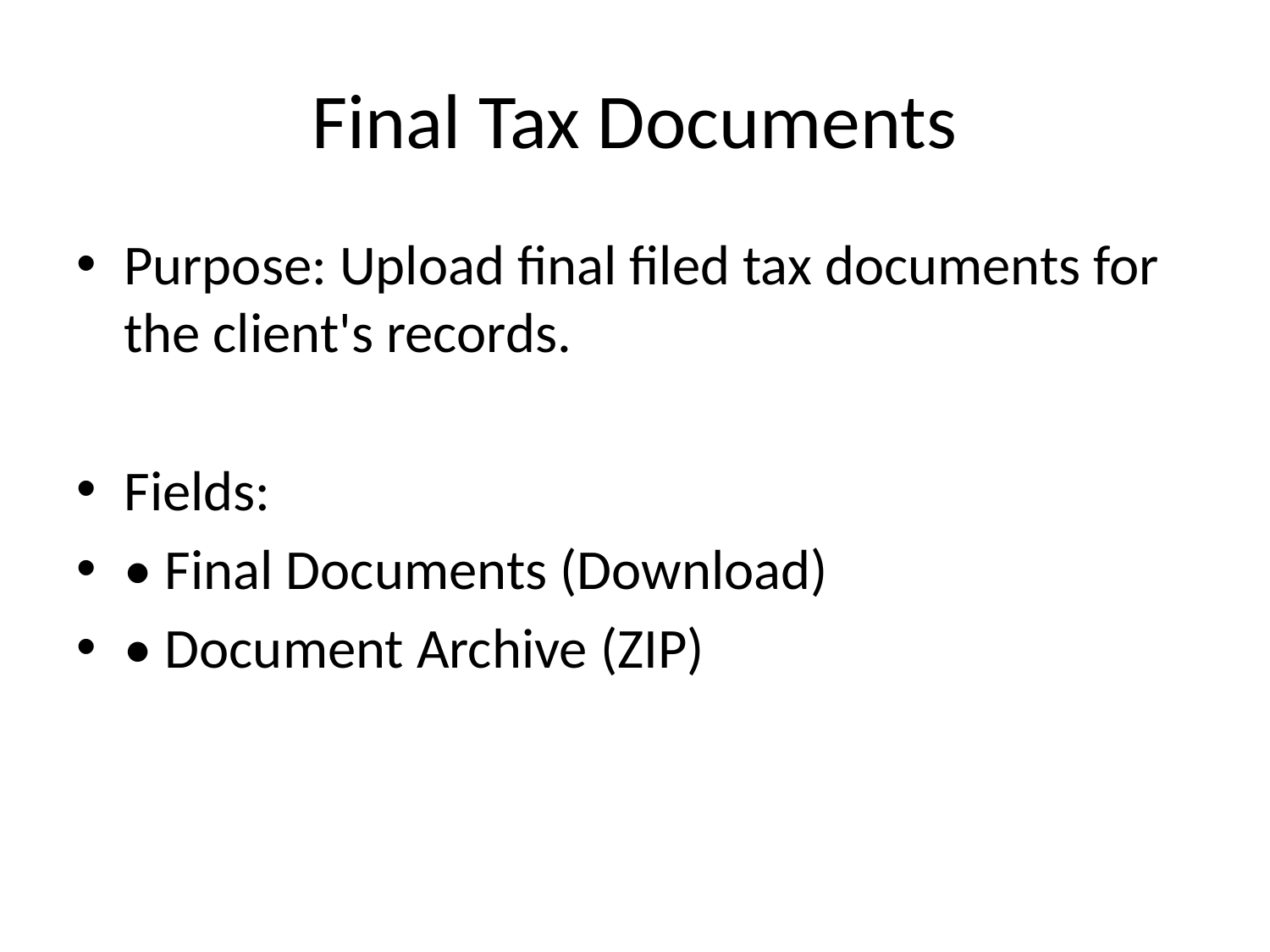

# Final Tax Documents
Purpose: Upload final filed tax documents for the client's records.

Fields:
• Final Documents (Download)
• Document Archive (ZIP)